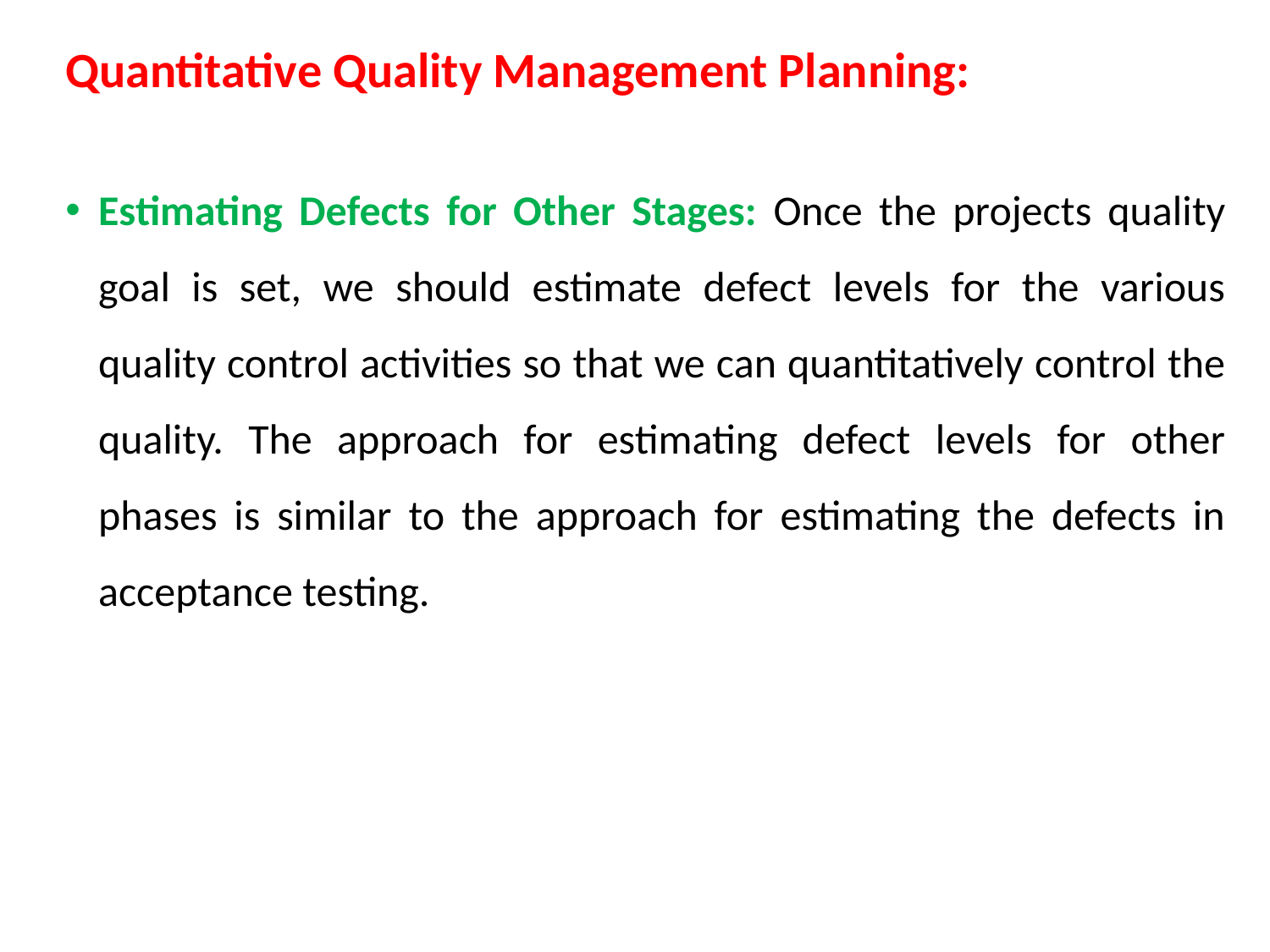

Quantitative Quality Management Planning:
Estimating Defects for Other Stages: Once the projects quality goal is set, we should estimate defect levels for the various quality control activities so that we can quantitatively control the quality. The approach for estimating defect levels for other phases is similar to the approach for estimating the defects in acceptance testing.